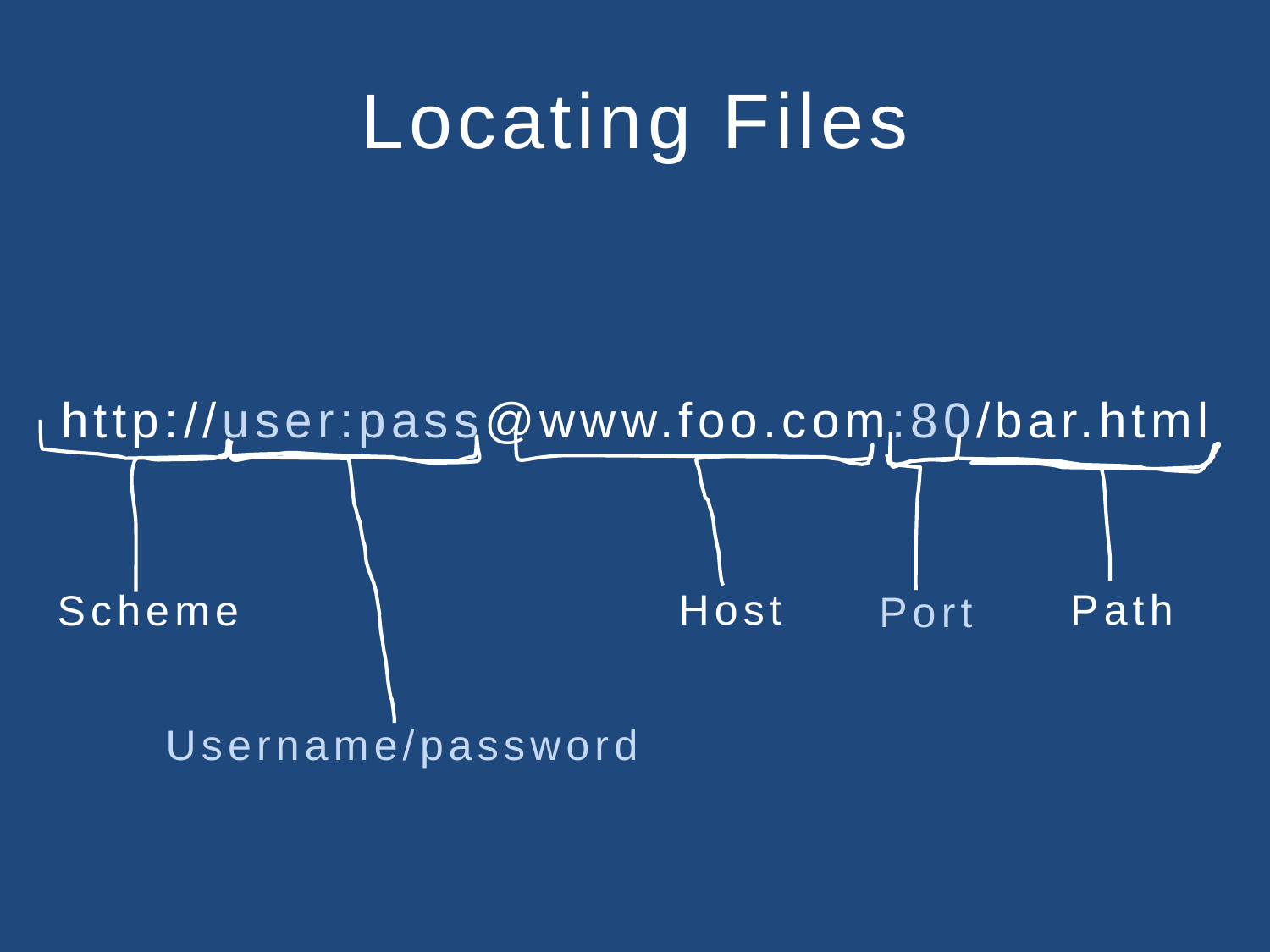

# Locating Files
http://user:pass@www.foo.com:80/bar.html

Host
Path
Scheme
Port
Username/password